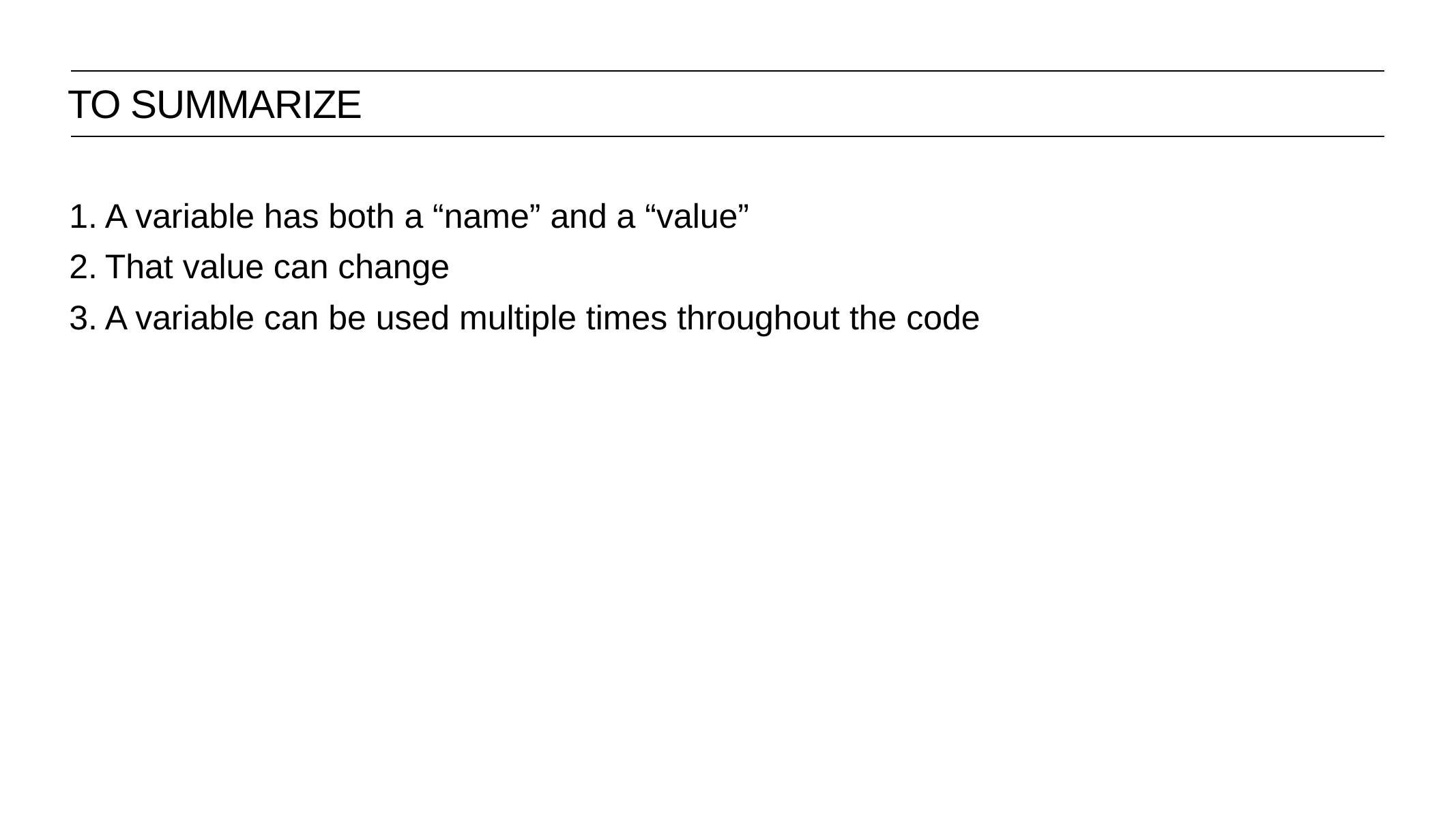

to summarize

A variable has both a “name” and a “value”
That value can change
A variable can be used multiple times throughout the code